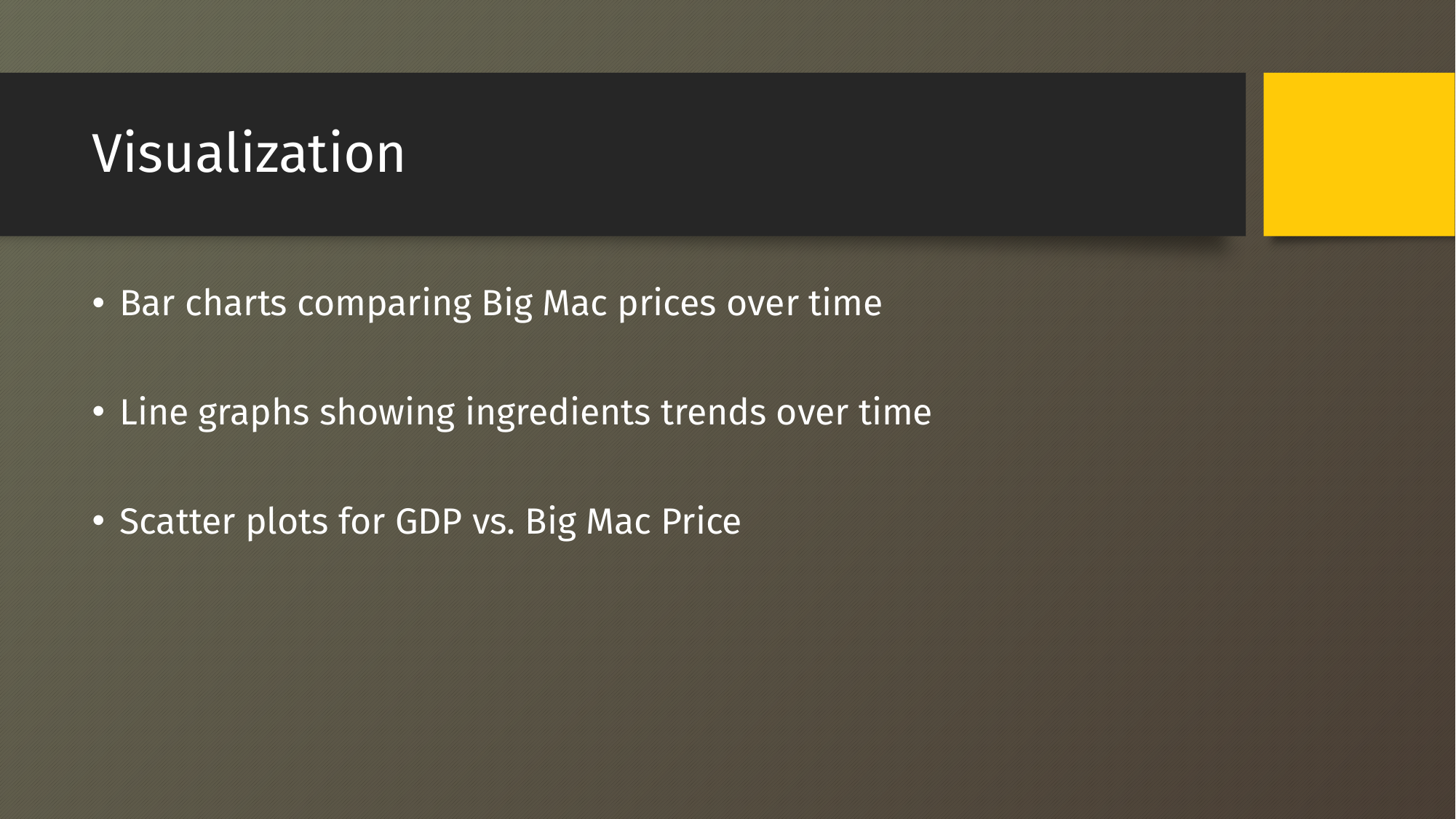

# Visualization
Bar charts comparing Big Mac prices over time

Line graphs showing ingredients trends over time

Scatter plots for GDP vs. Big Mac Price